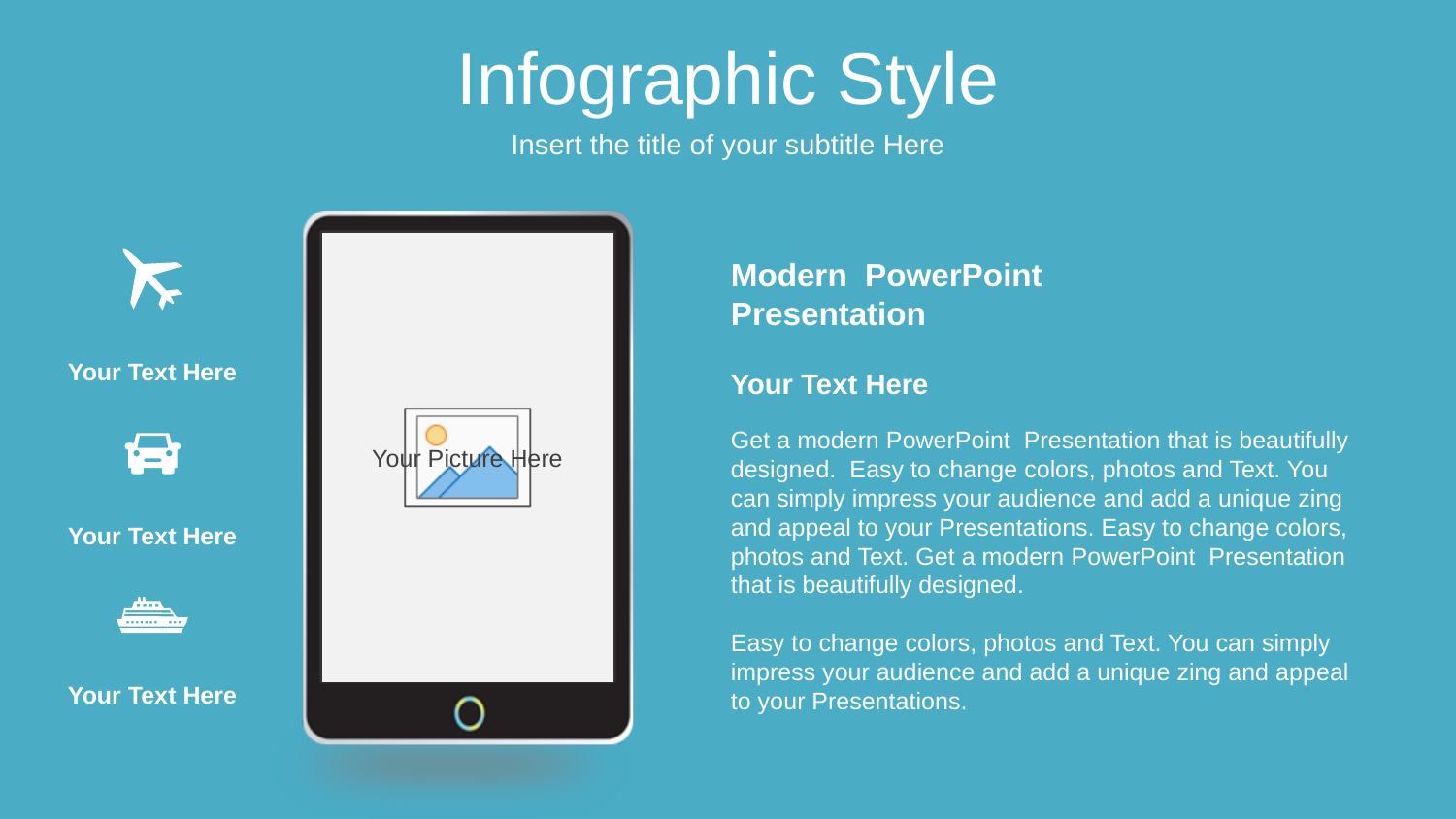

Infographic Style
Insert the title of your subtitle Here

Modern  PowerPoint  Presentation

Your Text Here
Your Text Here
Get a modern PowerPoint  Presentation that is beautifully designed.  Easy to change colors, photos and Text. You can simply impress your audience and add a unique zing and appeal to your Presentations. Easy to change colors, photos and Text. Get a modern PowerPoint  Presentation that is beautifully designed.

Easy to change colors, photos and Text. You can simply impress your audience and add a unique zing and appeal to your Presentations.

Your Text Here

Your Text Here